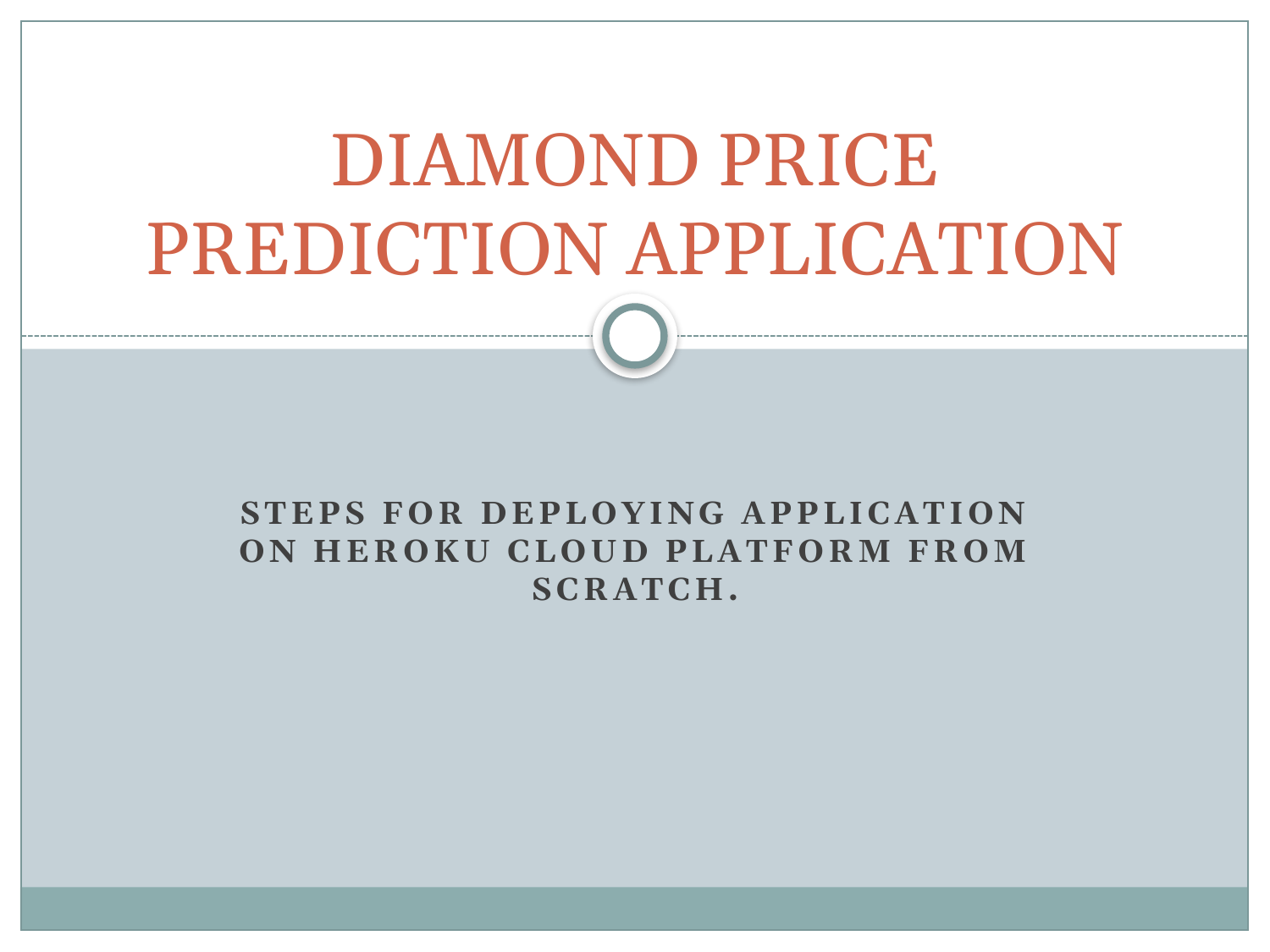

# DIAMOND PRICE PREDICTION APPLICATION
Steps for Deploying application on heroku cloud PLATFORM from scratch.